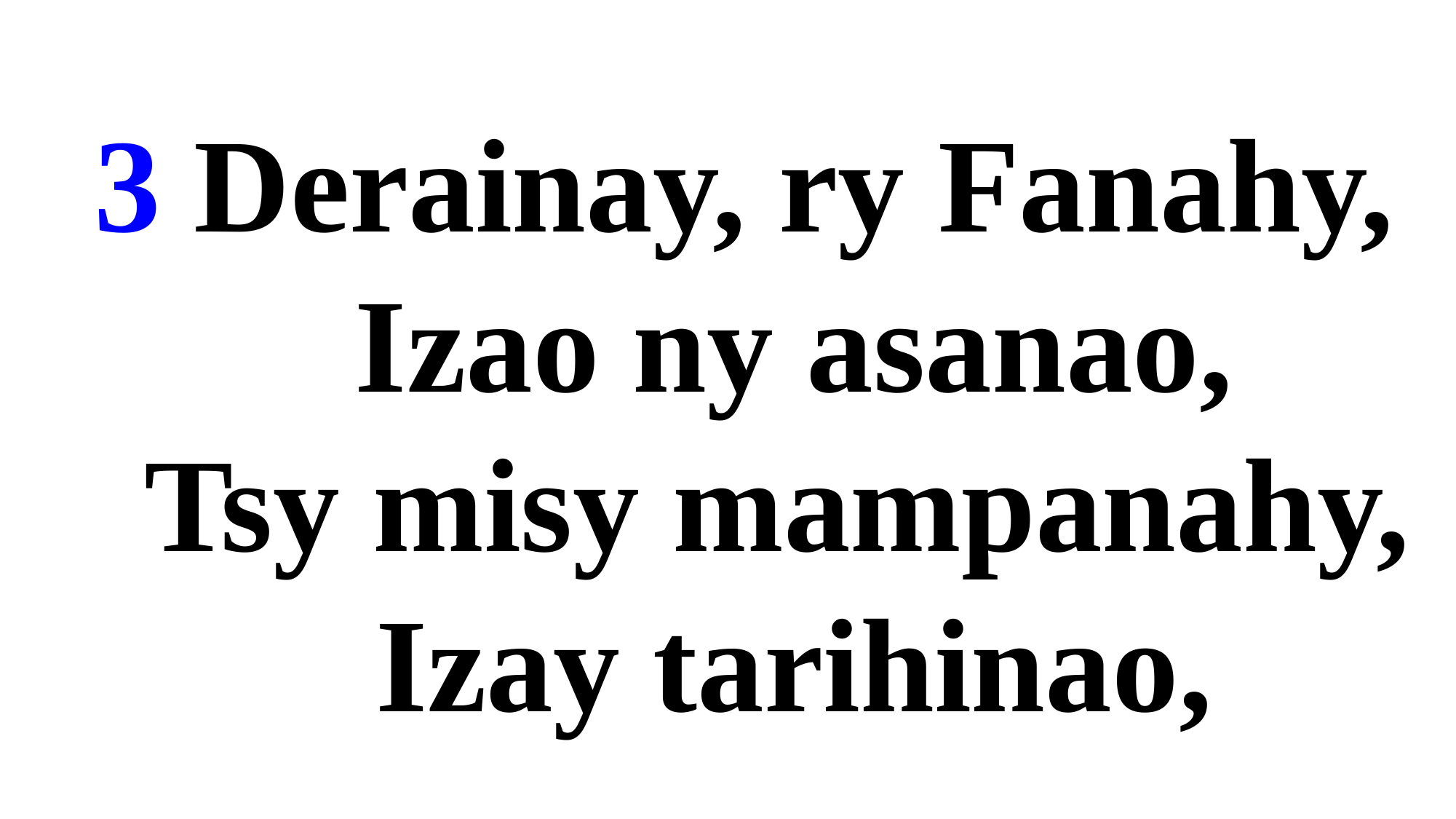

3 Derainay, ry Fanahy,
    Izao ny asanao,
   Tsy misy mampanahy,
    Izay tarihinao,